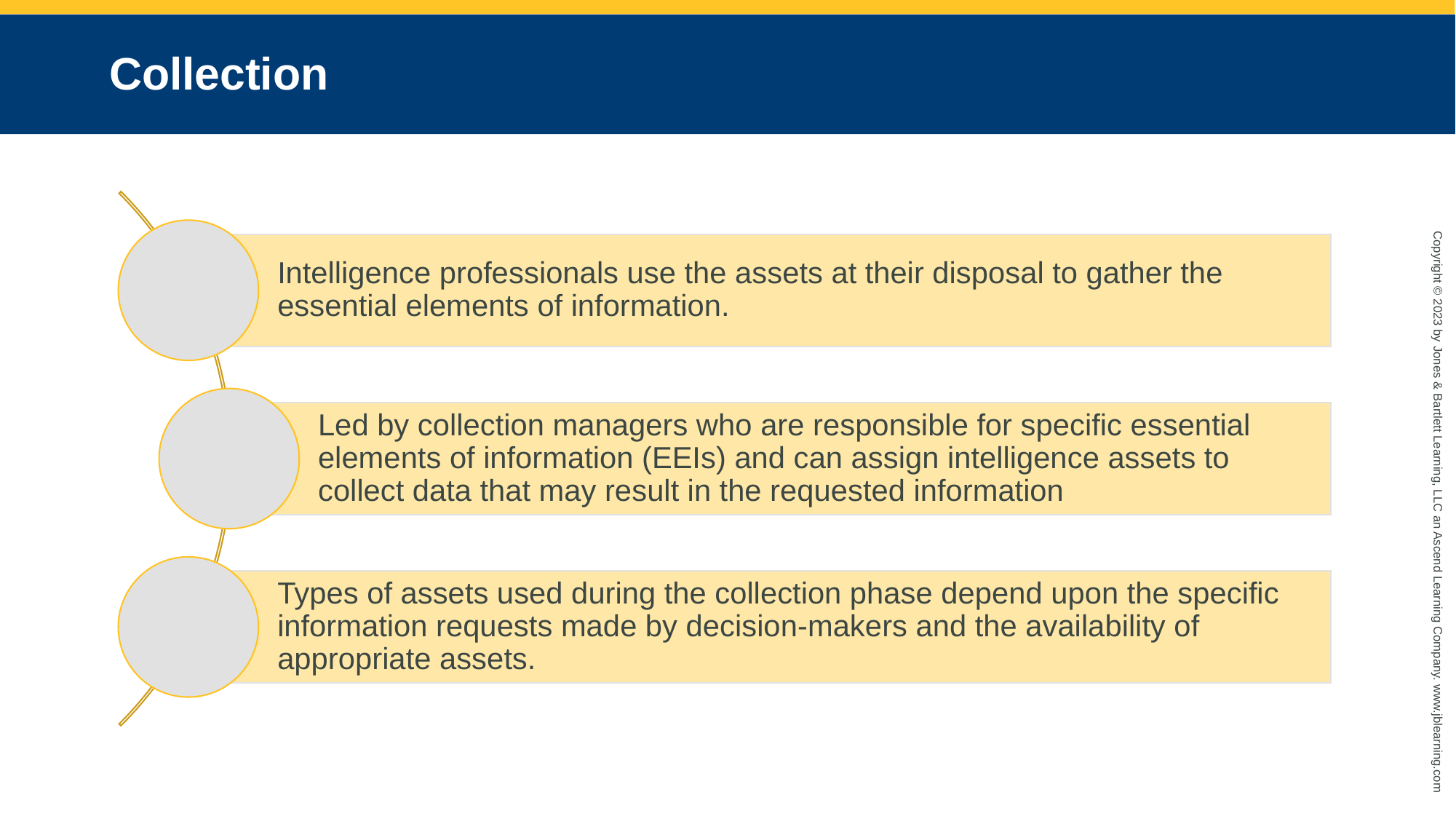

# Collection
Intelligence professionals use the assets at their disposal to gather the essential elements of information.
Led by collection managers who are responsible for specific essential elements of information (EEIs) and can assign intelligence assets to collect data that may result in the requested information
Types of assets used during the collection phase depend upon the specific information requests made by decision-makers and the availability of appropriate assets.